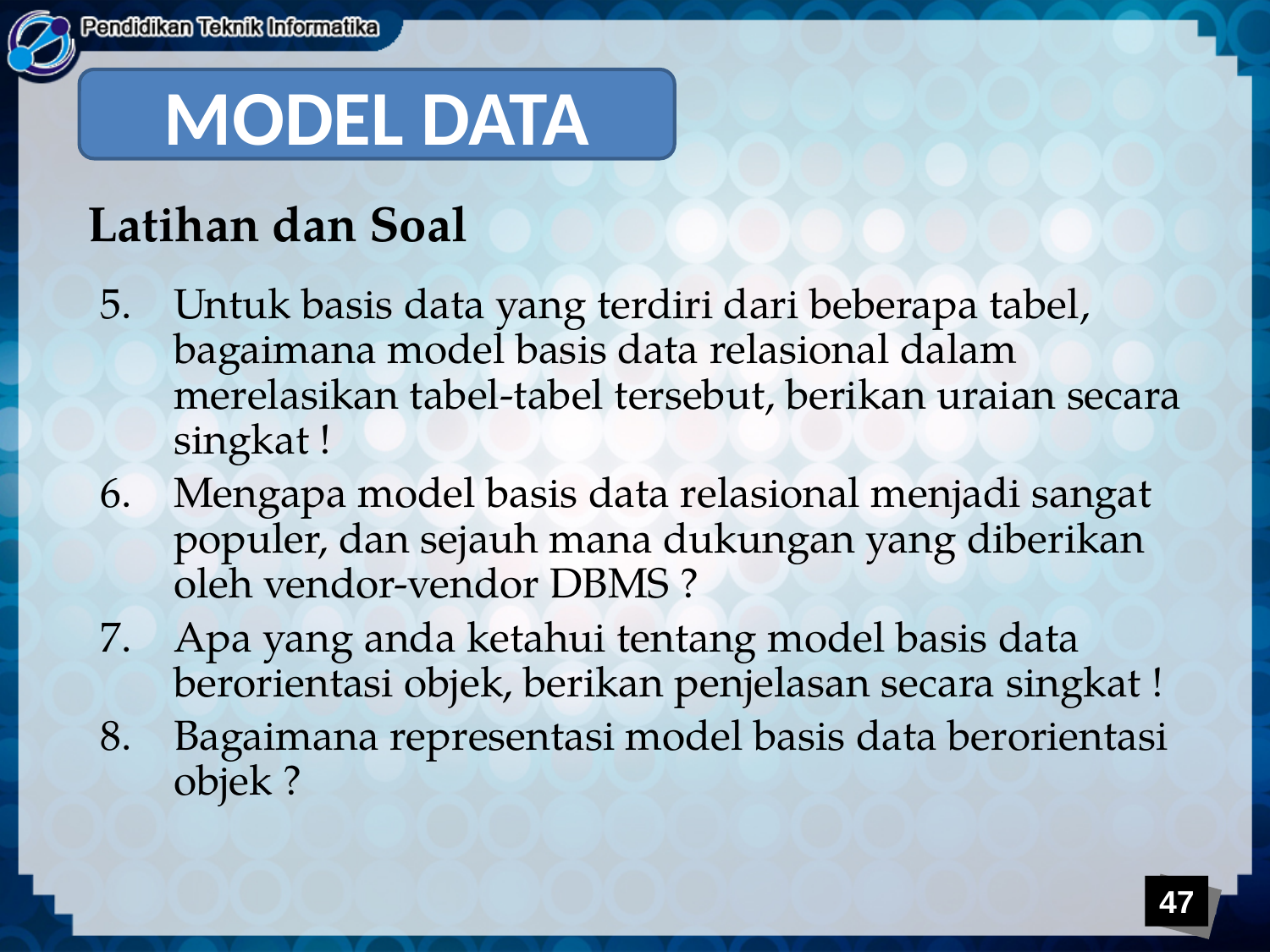

MODEL DATA
Latihan dan Soal
Untuk basis data yang terdiri dari beberapa tabel, bagaimana model basis data relasional dalam merelasikan tabel-tabel tersebut, berikan uraian secara singkat !
Mengapa model basis data relasional menjadi sangat populer, dan sejauh mana dukungan yang diberikan oleh vendor-vendor DBMS ?
Apa yang anda ketahui tentang model basis data berorientasi objek, berikan penjelasan secara singkat !
Bagaimana representasi model basis data berorientasi objek ?
47